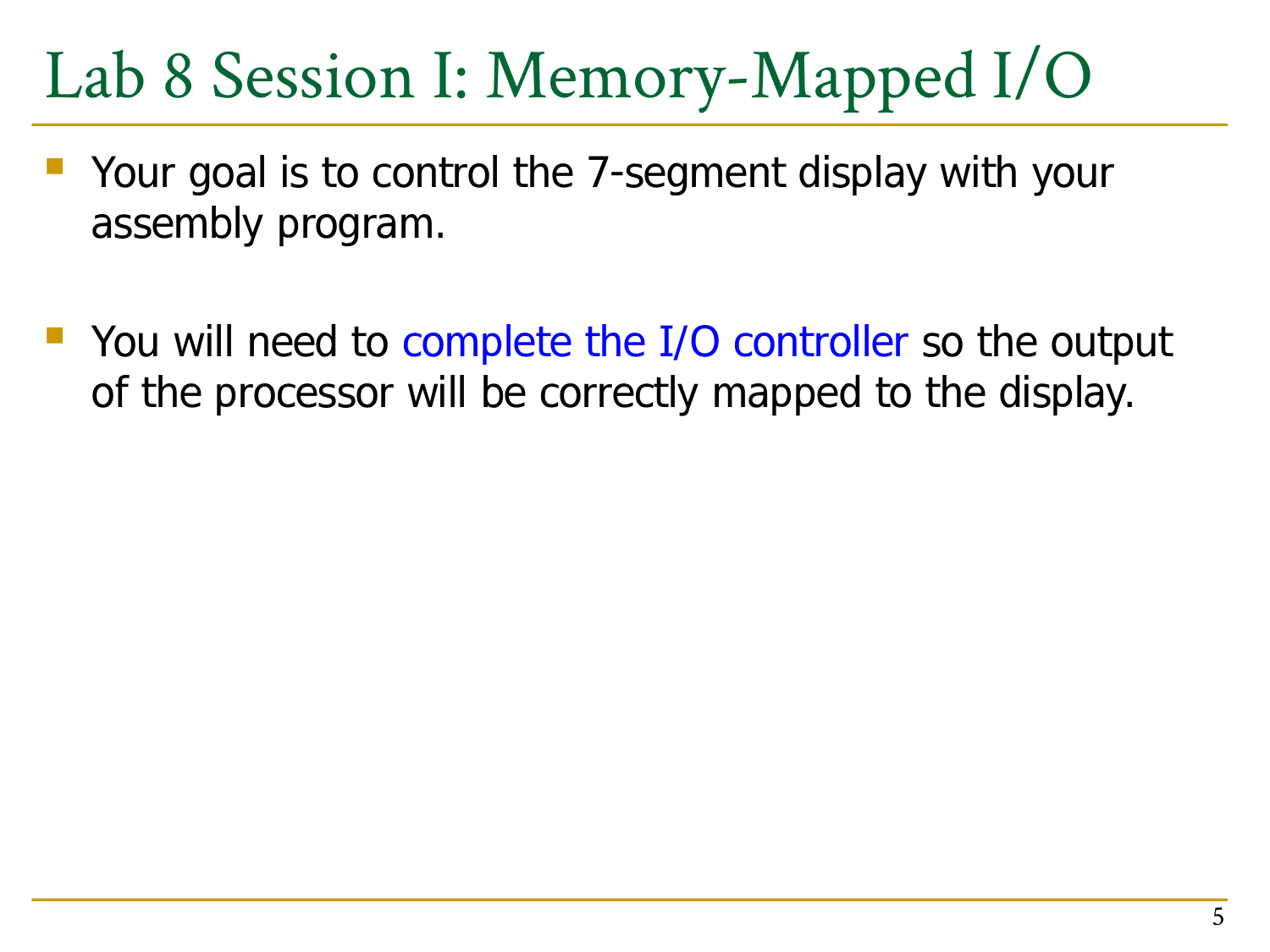

# Lab 8 Session I: Memory-Mapped I/O
Your goal is to control the 7-segment display with your assembly program.

You will need to complete the I/O controller so the output of the processor will be correctly mapped to the display.
5